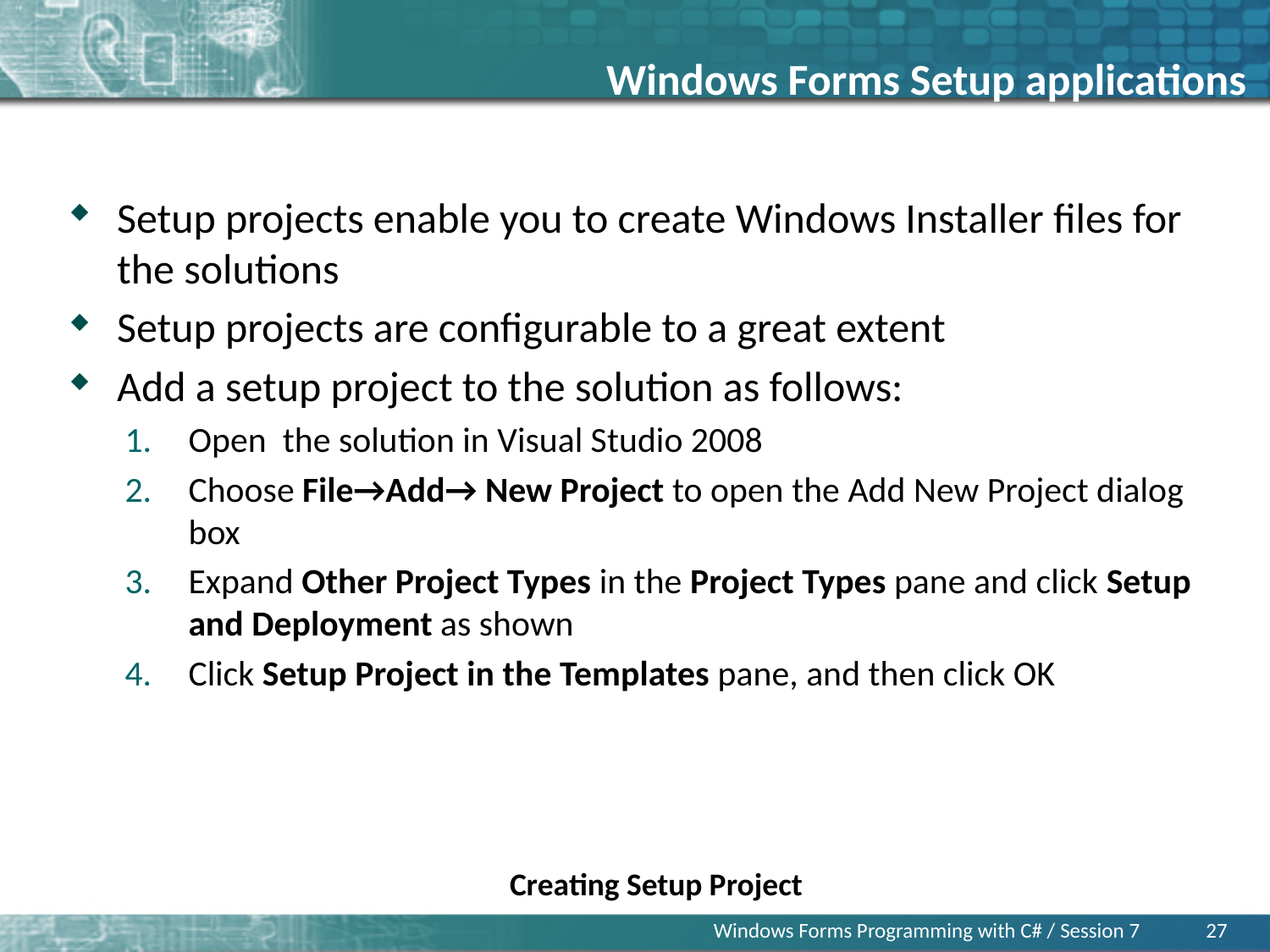

# Windows Forms Setup applications
Setup projects enable you to create Windows Installer files for the solutions
Setup projects are configurable to a great extent
Add a setup project to the solution as follows:
Open  the solution in Visual Studio 2008
Choose File→Add→ New Project to open the Add New Project dialog box
Expand Other Project Types in the Project Types pane and click Setup and Deployment as shown
Click Setup Project in the Templates pane, and then click OK

Creating Setup Project
Windows Forms Programming with C# / Session 7
27